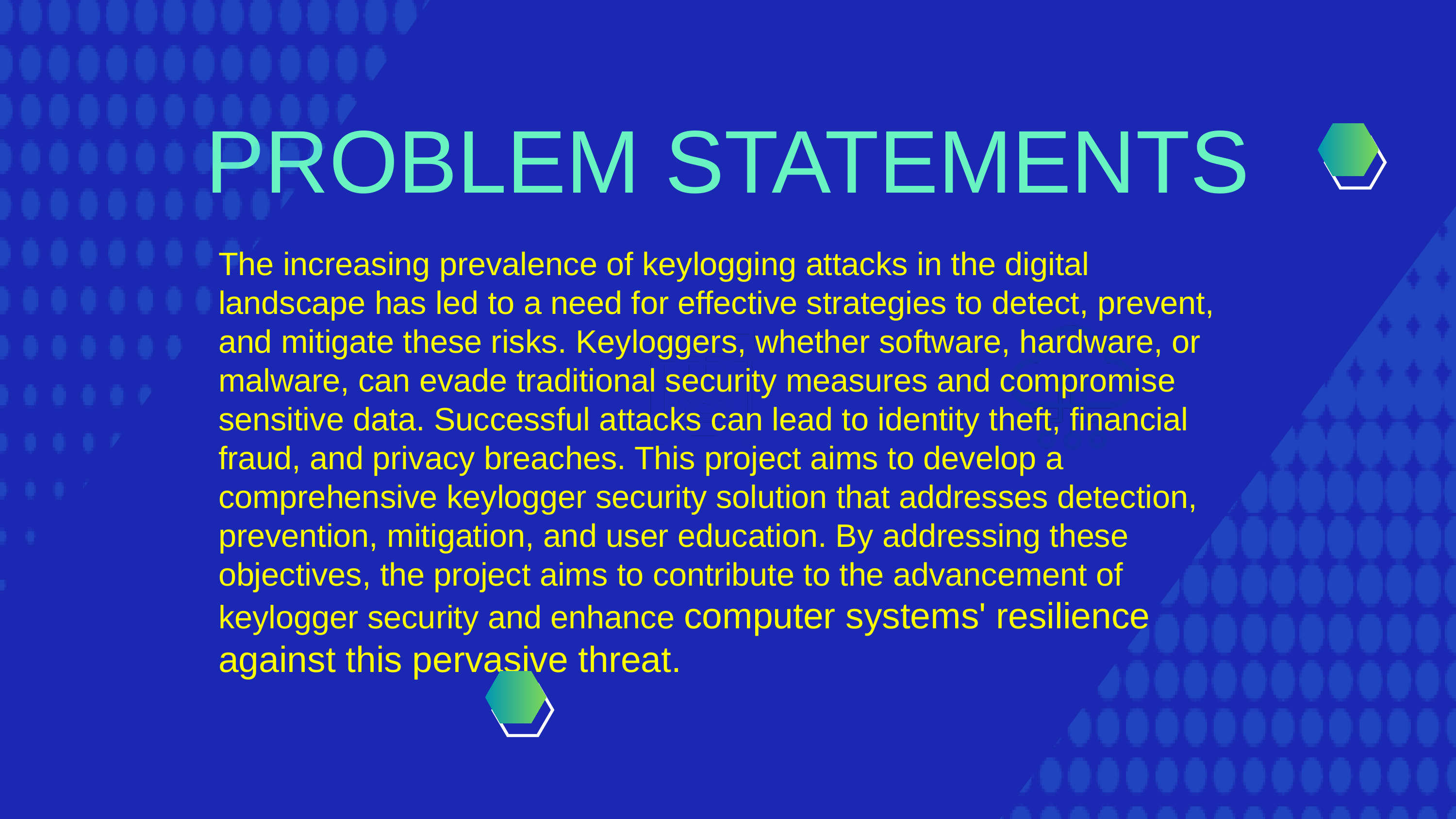

PROBLEM STATEMENTS

The increasing prevalence of keylogging attacks in the digital landscape has led to a need for effective strategies to detect, prevent, and mitigate these risks. Keyloggers, whether software, hardware, or malware, can evade traditional security measures and compromise sensitive data. Successful attacks can lead to identity theft, financial fraud, and privacy breaches. This project aims to develop a comprehensive keylogger security solution that addresses detection, prevention, mitigation, and user education. By addressing these objectives, the project aims to contribute to the advancement of keylogger security and enhance computer systems' resilience against this pervasive threat.